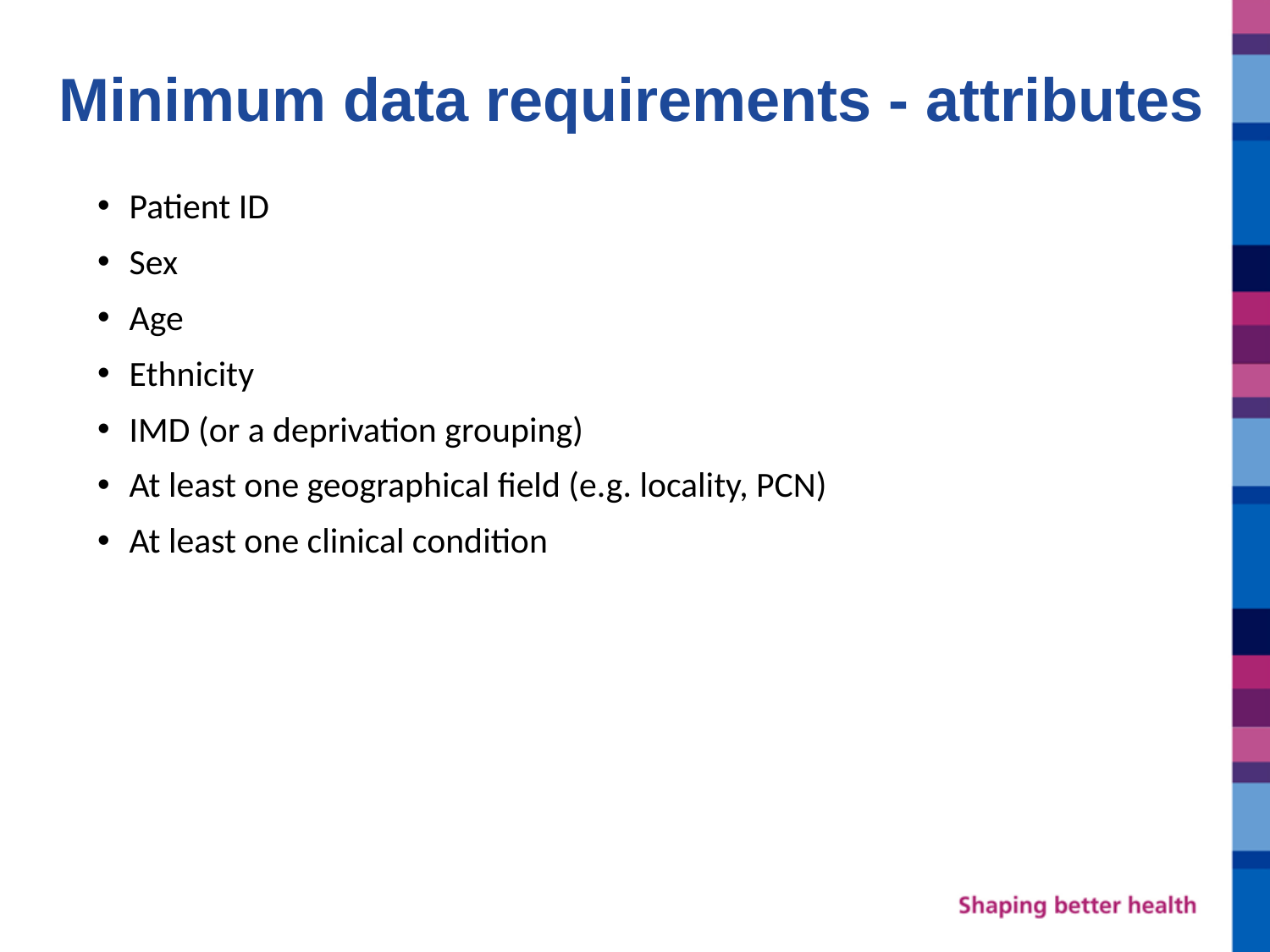

Minimum data requirements - attributes
Patient ID
Sex
Age
Ethnicity
IMD (or a deprivation grouping)
At least one geographical field (e.g. locality, PCN)
At least one clinical condition